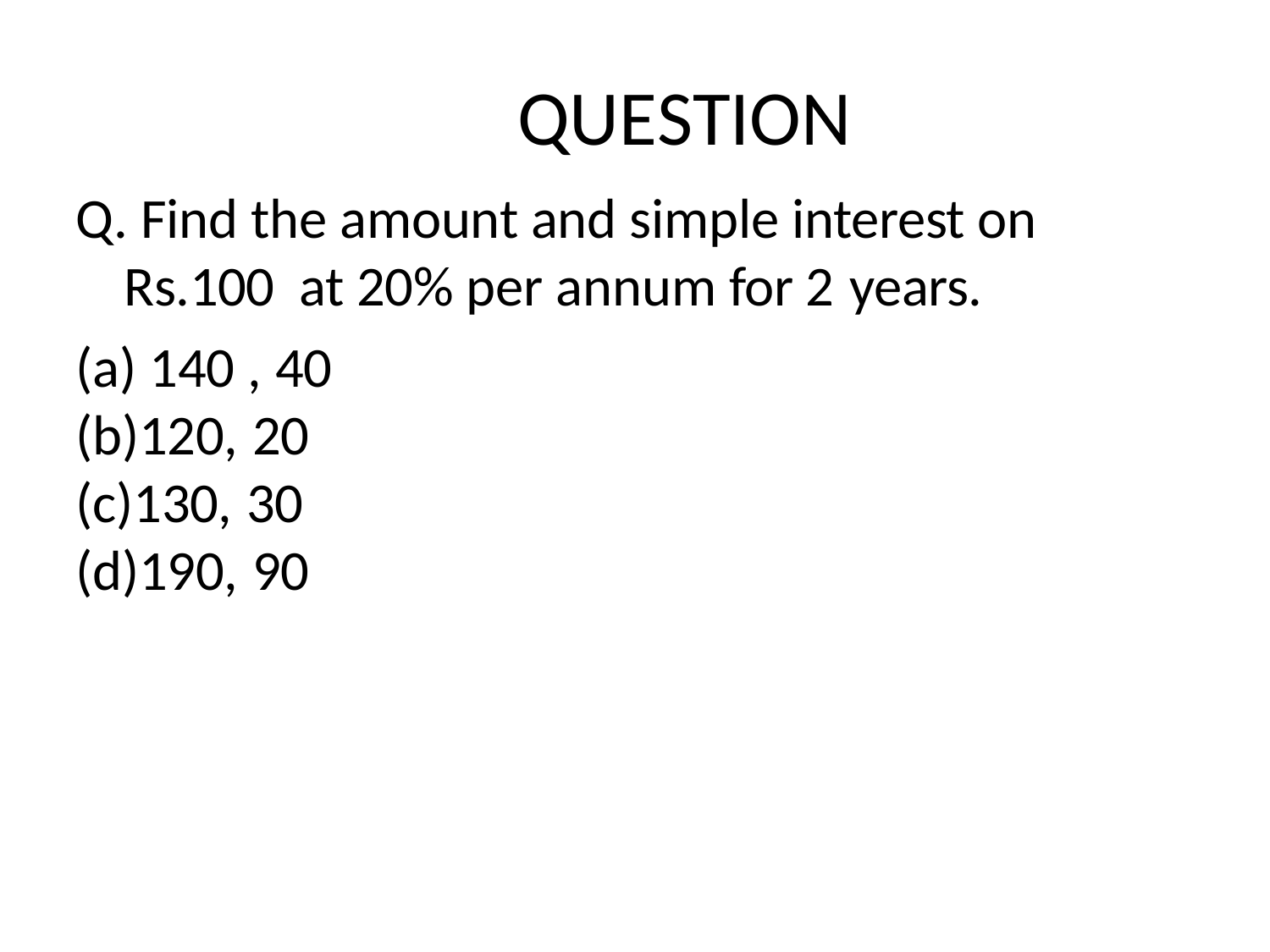

# QUESTION
Q. Find the amount and simple interest on Rs.100  at 20% per annum for 2 years.
(a) 140 , 40
(b)120, 20
(c)130, 30
(d)190, 90